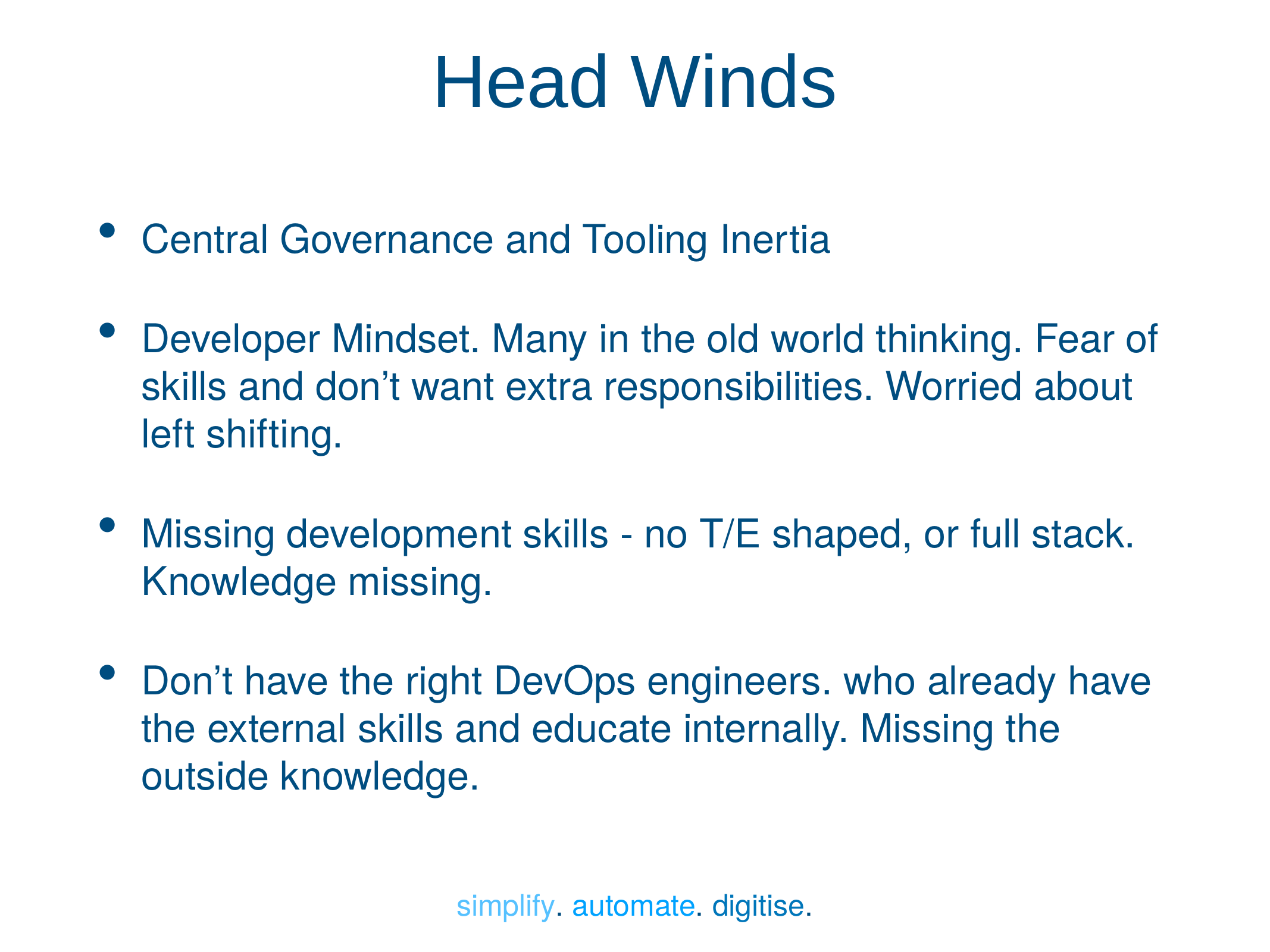

# Head Winds
Central Governance and Tooling Inertia
Developer Mindset. Many in the old world thinking. Fear of skills and don’t want extra responsibilities. Worried about left shifting.
Missing development skills - no T/E shaped, or full stack. Knowledge missing.
Don’t have the right DevOps engineers. who already have the external skills and educate internally. Missing the outside knowledge.